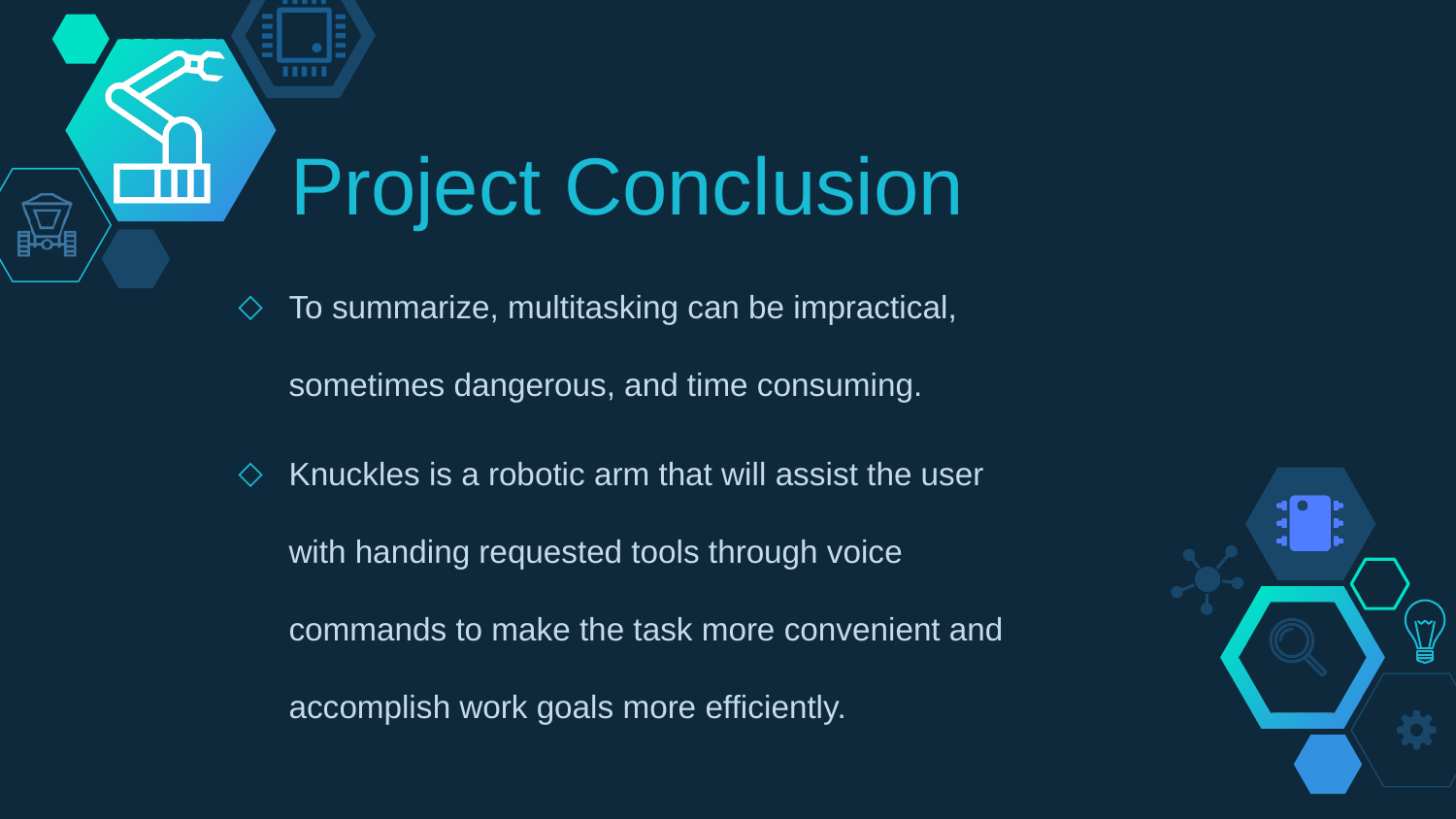

# Project Conclusion
To summarize, multitasking can be impractical, sometimes dangerous, and time consuming.
Knuckles is a robotic arm that will assist the user with handing requested tools through voice commands to make the task more convenient and accomplish work goals more efficiently.